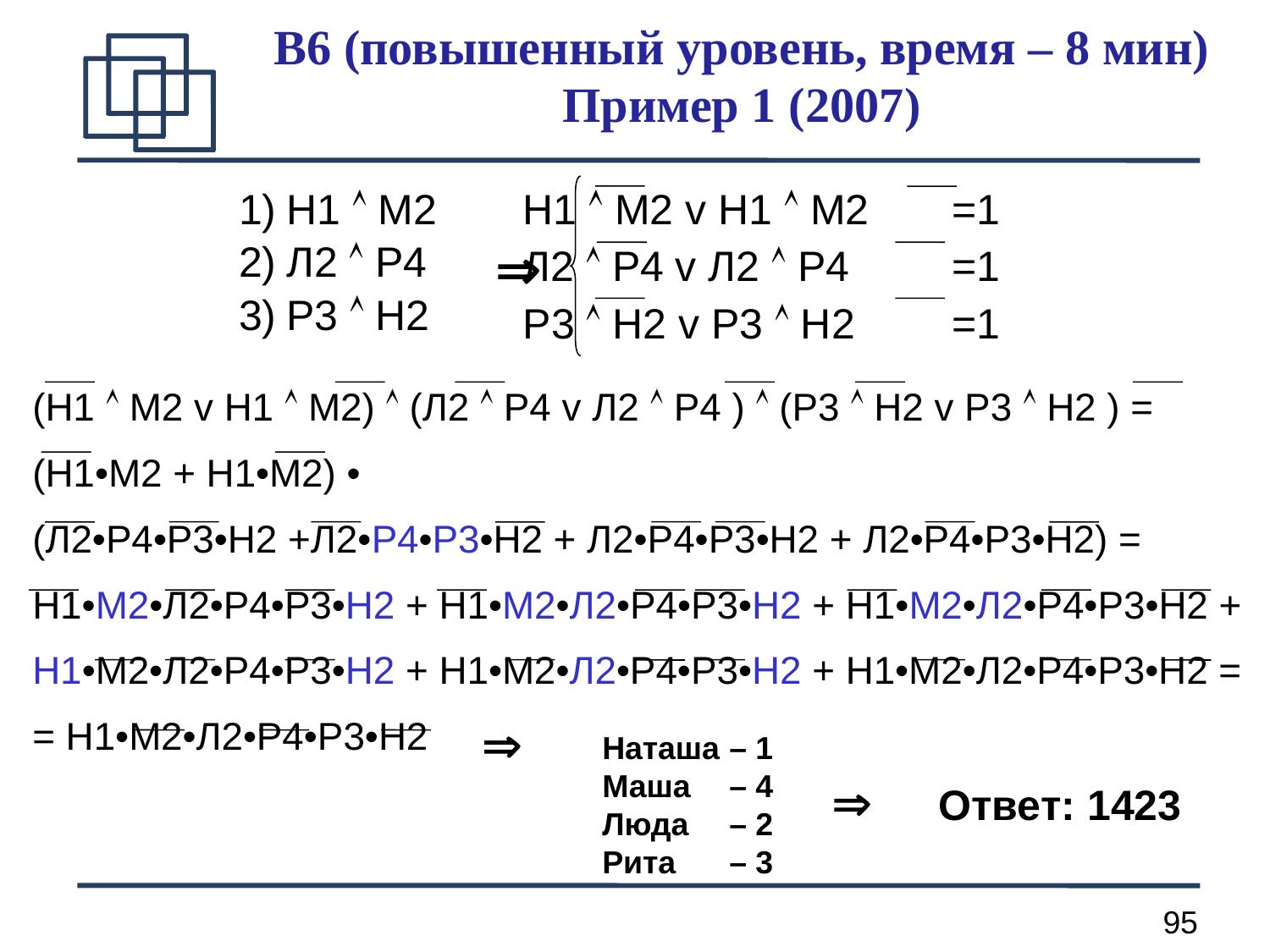

B6 (повышенный уровень, время – 8 мин)
Пример 1 (2007)
Н1 ∧ М2
Л2 ∧ Р4
Р3 ∧ Н2

Н1 ∧ М2 v Н1 ∧ М2	=1
Л2 ∧ Р4 v Л2 ∧ Р4 	=1
Р3 ∧ Н2 v Р3 ∧ Н2 	=1
⇒

(Н1 ∧ М2 v Н1 ∧ М2) ∧ (Л2 ∧ Р4 v Л2 ∧ Р4 ) ∧ (Р3 ∧ Н2 v Р3 ∧ Н2 ) =
(Н1•М2 + Н1•М2) •
(Л2•Р4•Р3•Н2 +Л2•Р4•Р3•Н2 + Л2•Р4•Р3•Н2 + Л2•Р4•Р3•Н2) =
Н1•М2•Л2•Р4•Р3•Н2 + Н1•М2•Л2•Р4•Р3•Н2 + Н1•М2•Л2•Р4•Р3•Н2 +
Н1•М2•Л2•Р4•Р3•Н2 + Н1•М2•Л2•Р4•Р3•Н2 + Н1•М2•Л2•Р4•Р3•Н2 =
= Н1•М2•Л2•Р4•Р3•Н2

⇒
Наташа	– 1
Маша	– 4
Люда	– 2
Рита	– 3
⇒
Ответ: 1423